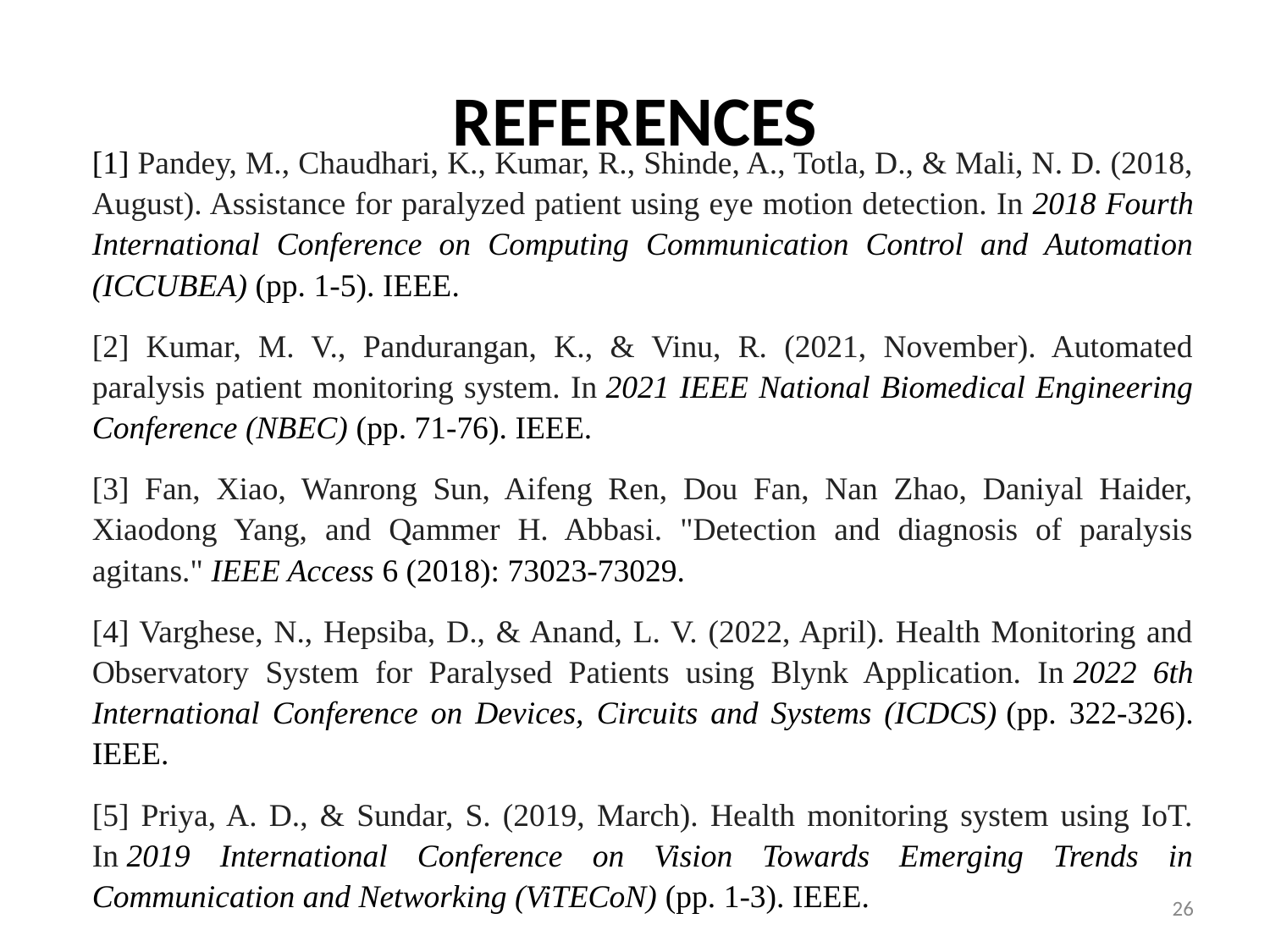

# REFERENCES
[1] Pandey, M., Chaudhari, K., Kumar, R., Shinde, A., Totla, D., & Mali, N. D. (2018, August). Assistance for paralyzed patient using eye motion detection. In 2018 Fourth International Conference on Computing Communication Control and Automation (ICCUBEA) (pp. 1-5). IEEE.
[2] Kumar, M. V., Pandurangan, K., & Vinu, R. (2021, November). Automated paralysis patient monitoring system. In 2021 IEEE National Biomedical Engineering Conference (NBEC) (pp. 71-76). IEEE.
[3] Fan, Xiao, Wanrong Sun, Aifeng Ren, Dou Fan, Nan Zhao, Daniyal Haider, Xiaodong Yang, and Qammer H. Abbasi. "Detection and diagnosis of paralysis agitans." IEEE Access 6 (2018): 73023-73029.
[4] Varghese, N., Hepsiba, D., & Anand, L. V. (2022, April). Health Monitoring and Observatory System for Paralysed Patients using Blynk Application. In 2022 6th International Conference on Devices, Circuits and Systems (ICDCS) (pp. 322-326). IEEE.
[5] Priya, A. D., & Sundar, S. (2019, March). Health monitoring system using IoT. In 2019 International Conference on Vision Towards Emerging Trends in Communication and Networking (ViTECoN) (pp. 1-3). IEEE.

26